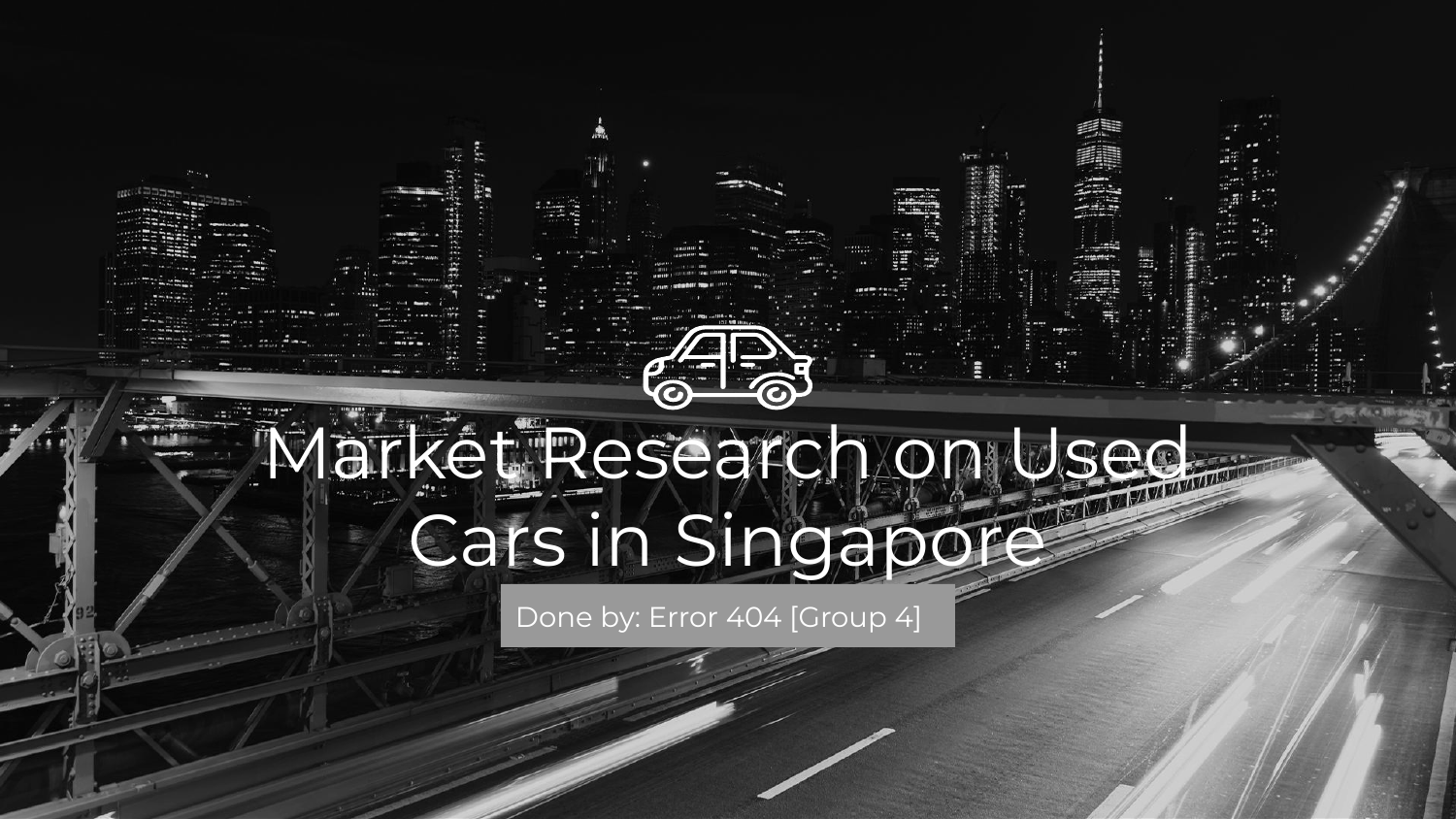

# Market Research on Used Cars in Singapore
Done by: Error 404 [Group 4]